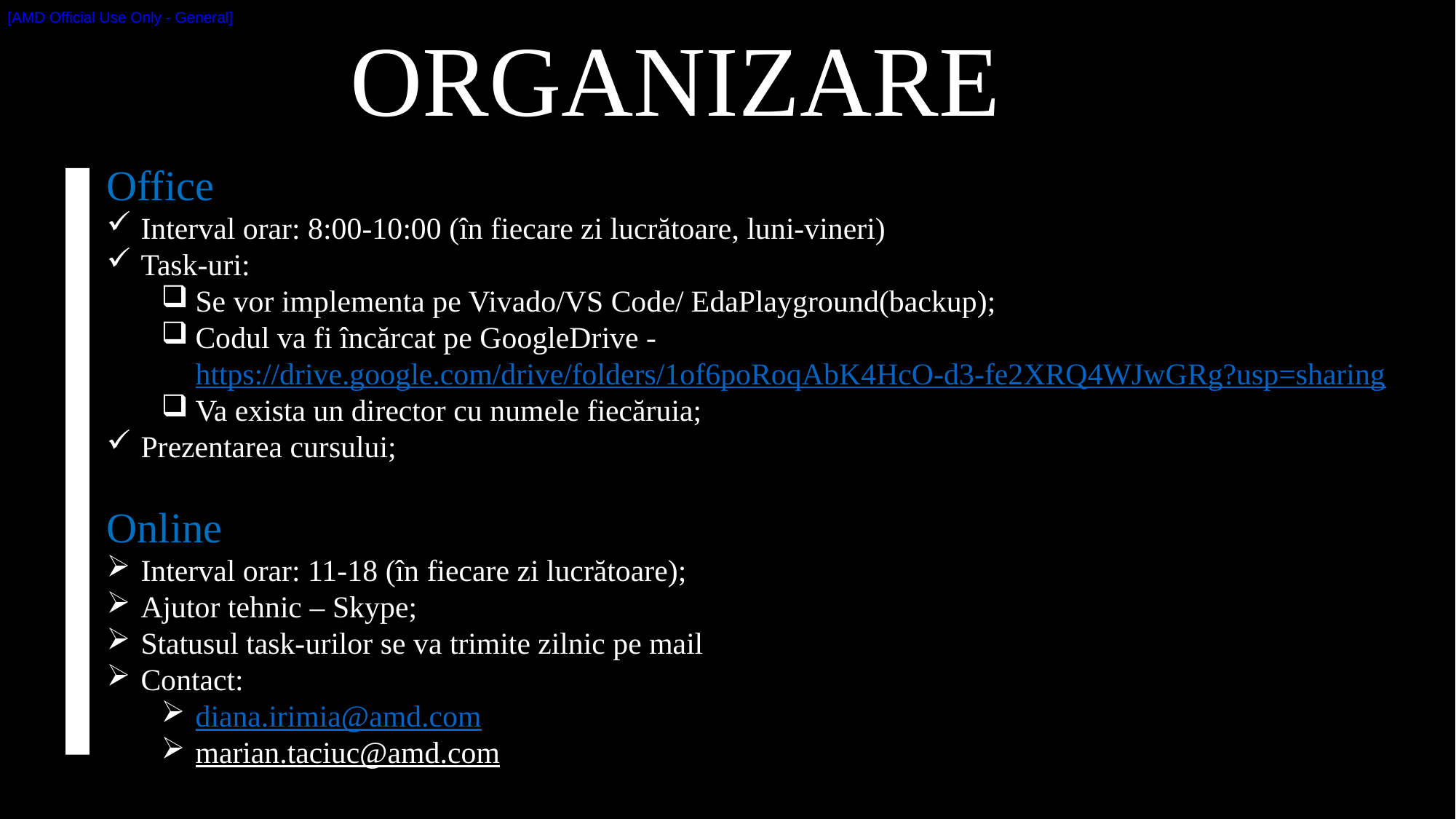

ORGANIZARE
Office
Interval orar: 8:00-10:00 (în fiecare zi lucrătoare, luni-vineri)
Task-uri:
Se vor implementa pe Vivado/VS Code/ EdaPlayground(backup);
Codul va fi încărcat pe GoogleDrive - https://drive.google.com/drive/folders/1of6poRoqAbK4HcO-d3-fe2XRQ4WJwGRg?usp=sharing
Va exista un director cu numele fiecăruia;
Prezentarea cursului;

Online
Interval orar: 11-18 (în fiecare zi lucrătoare);
Ajutor tehnic – Skype;
Statusul task-urilor se va trimite zilnic pe mail
Contact:
diana.irimia@amd.com
marian.taciuc@amd.com